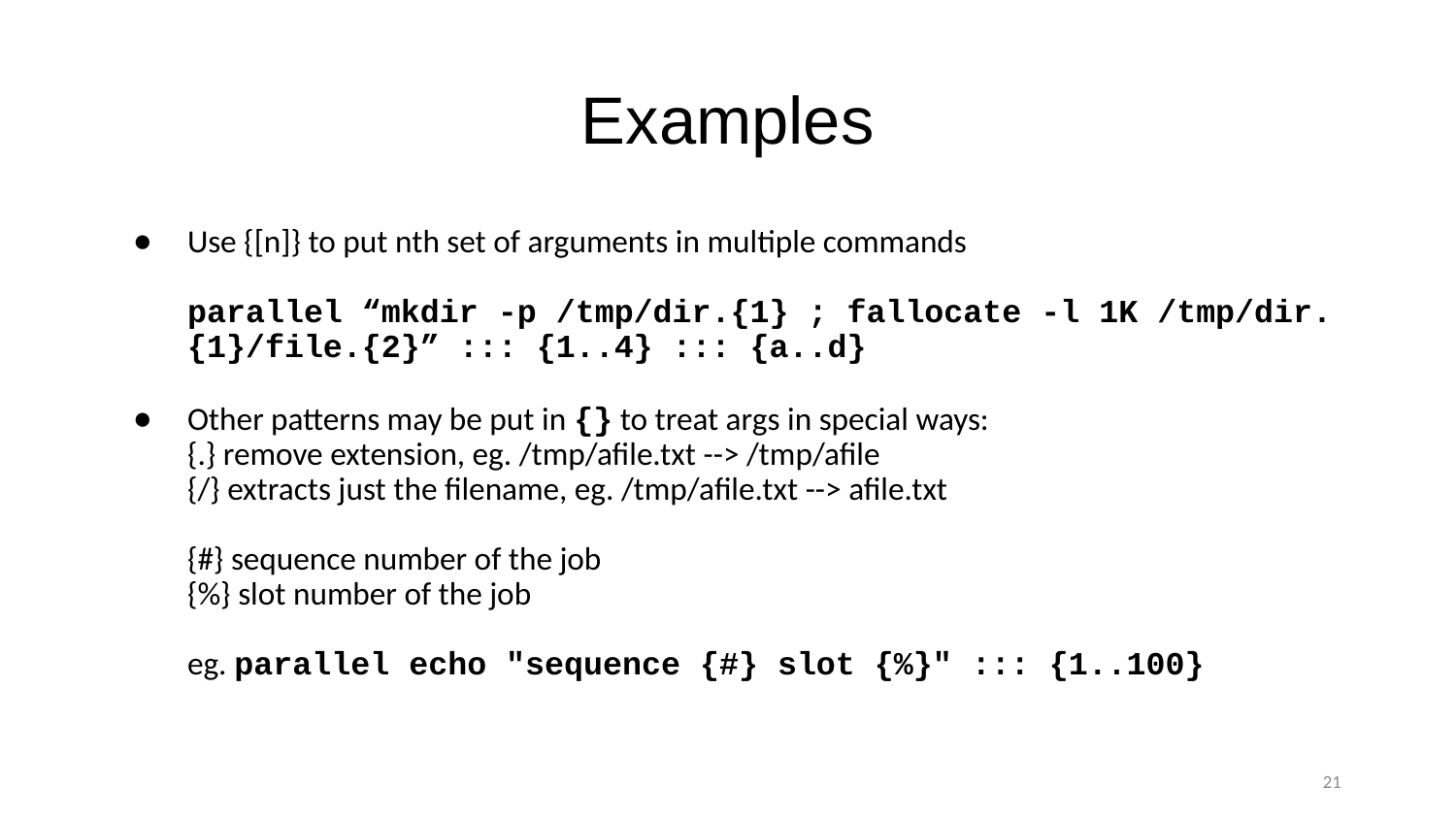

# Examples
Use {[n]} to put nth set of arguments in multiple commands
parallel “mkdir -p /tmp/dir.{1} ; fallocate -l 1K /tmp/dir.{1}/file.{2}” ::: {1..4} ::: {a..d}
Other patterns may be put in {} to treat args in special ways:
{.} remove extension, eg. /tmp/afile.txt --> /tmp/afile
{/} extracts just the filename, eg. /tmp/afile.txt --> afile.txt
{#} sequence number of the job
{%} slot number of the job
eg. parallel echo "sequence {#} slot {%}" ::: {1..100}
21